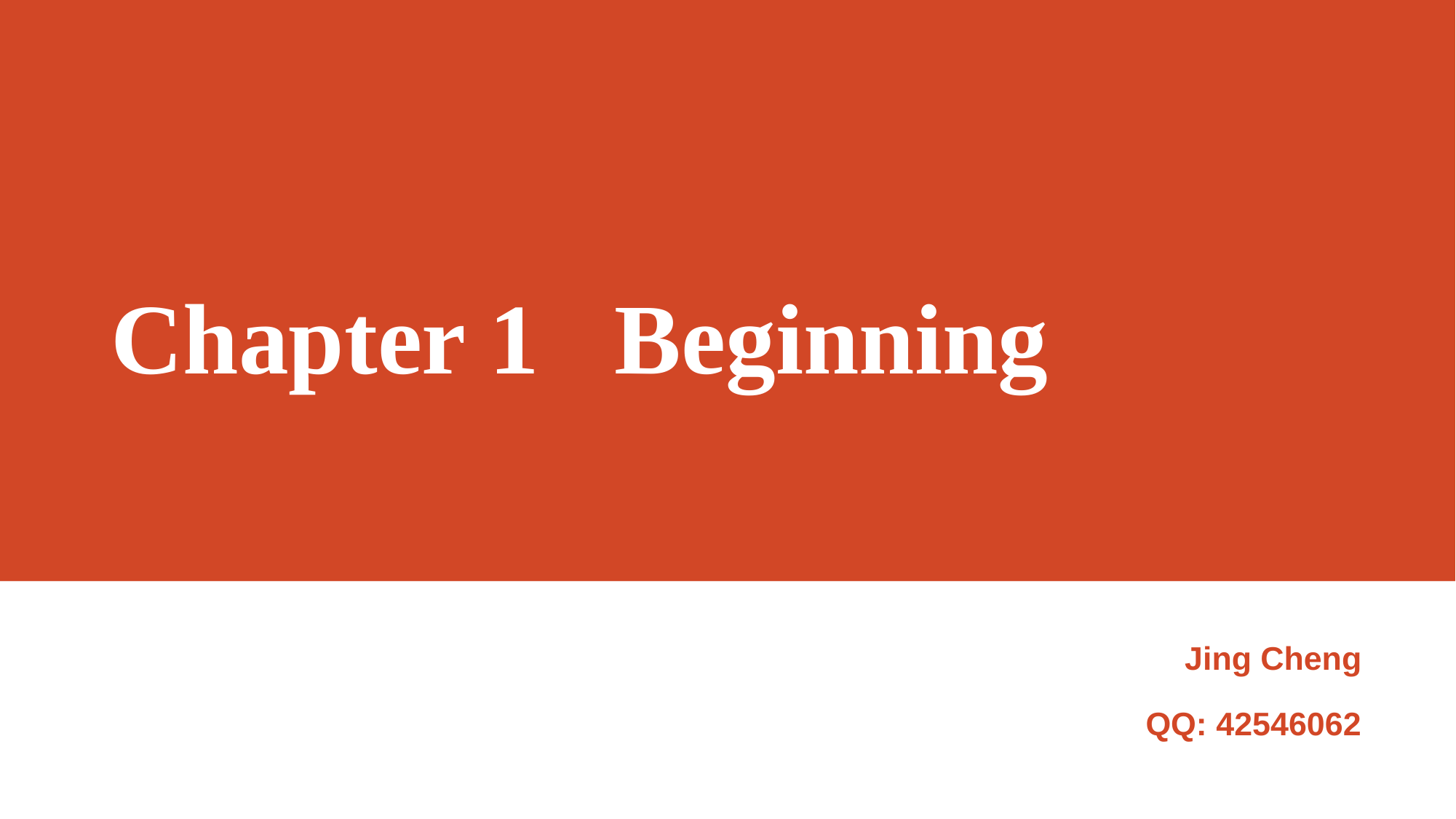

# Chapter 1   Beginning
Jing Cheng
QQ: 42546062